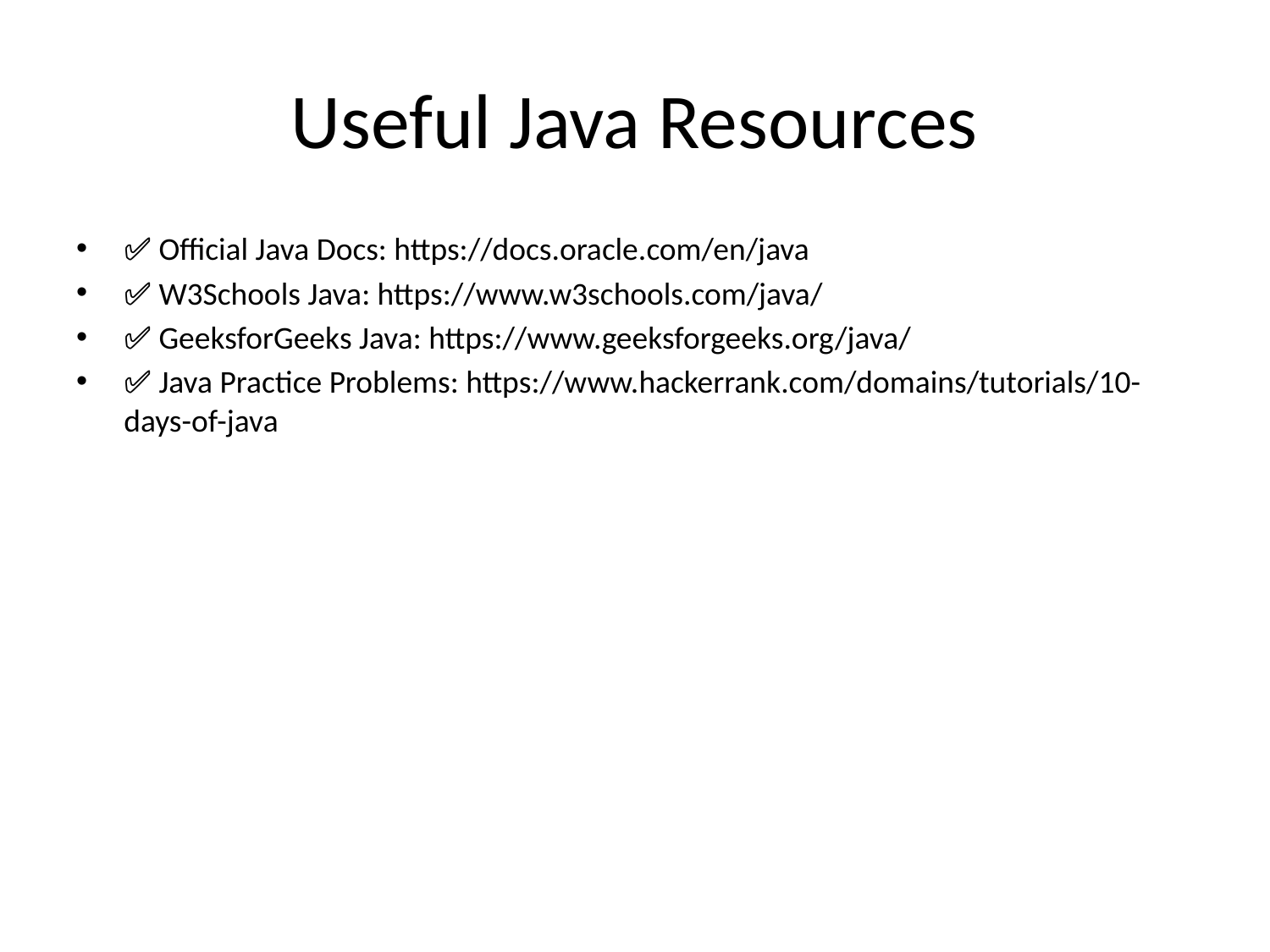

# Useful Java Resources
✅ Official Java Docs: https://docs.oracle.com/en/java
✅ W3Schools Java: https://www.w3schools.com/java/
✅ GeeksforGeeks Java: https://www.geeksforgeeks.org/java/
✅ Java Practice Problems: https://www.hackerrank.com/domains/tutorials/10-days-of-java